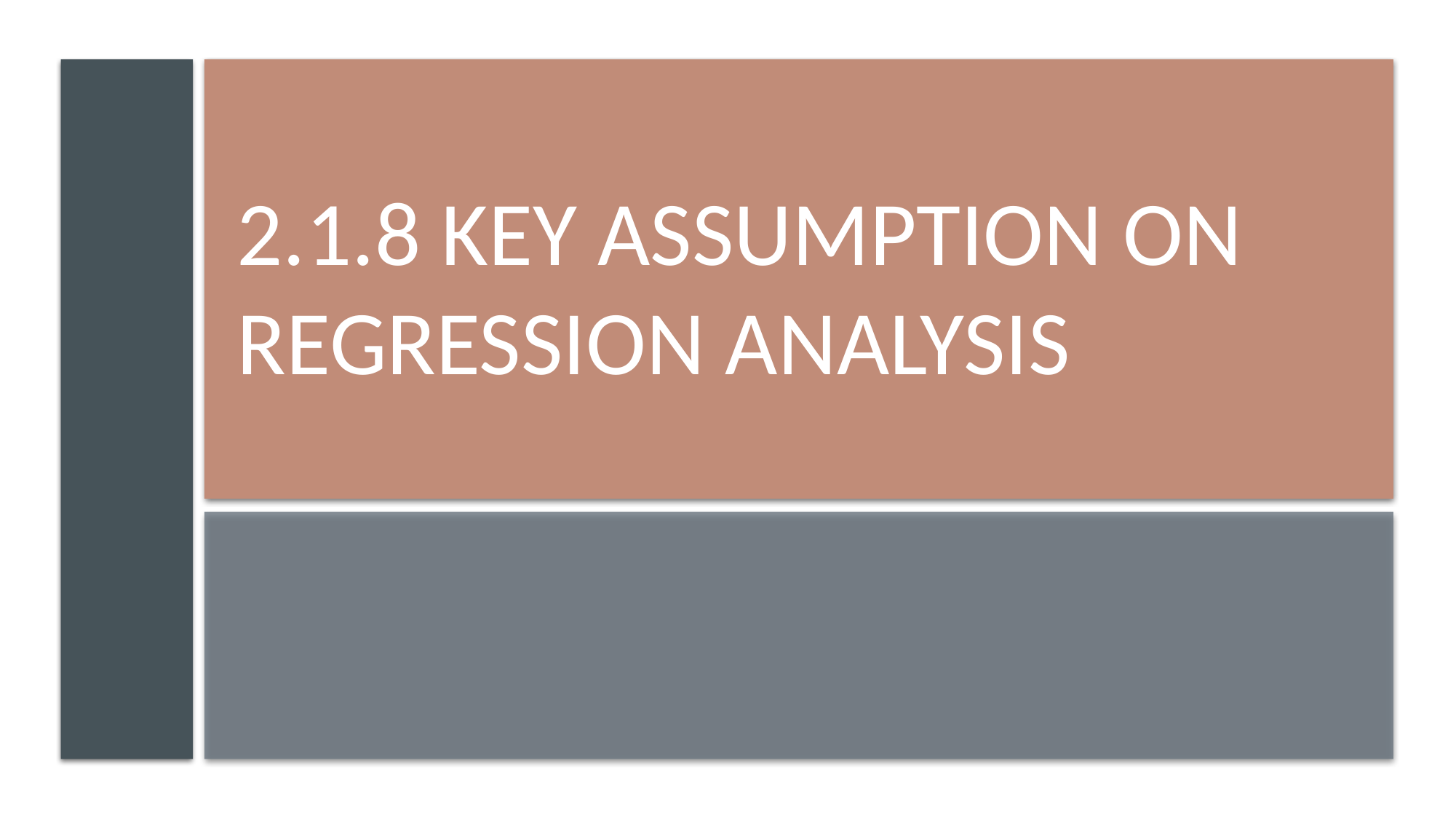

# 2.1.8 key assumption on regression analysis